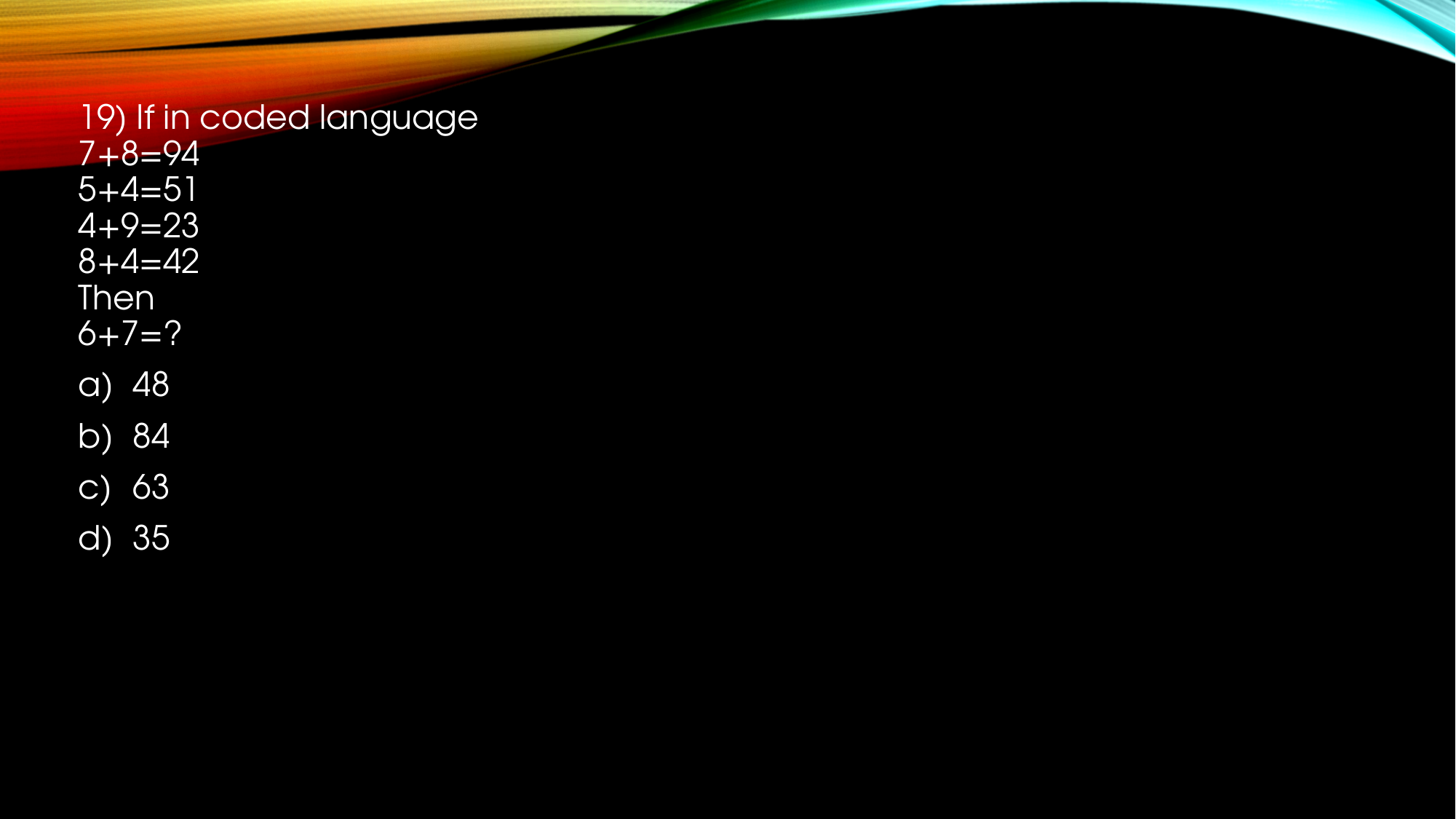

19) If in coded language
7+8=94
5+4=51
4+9=23
8+4=42
Then
6+7=?
48
84
63
35